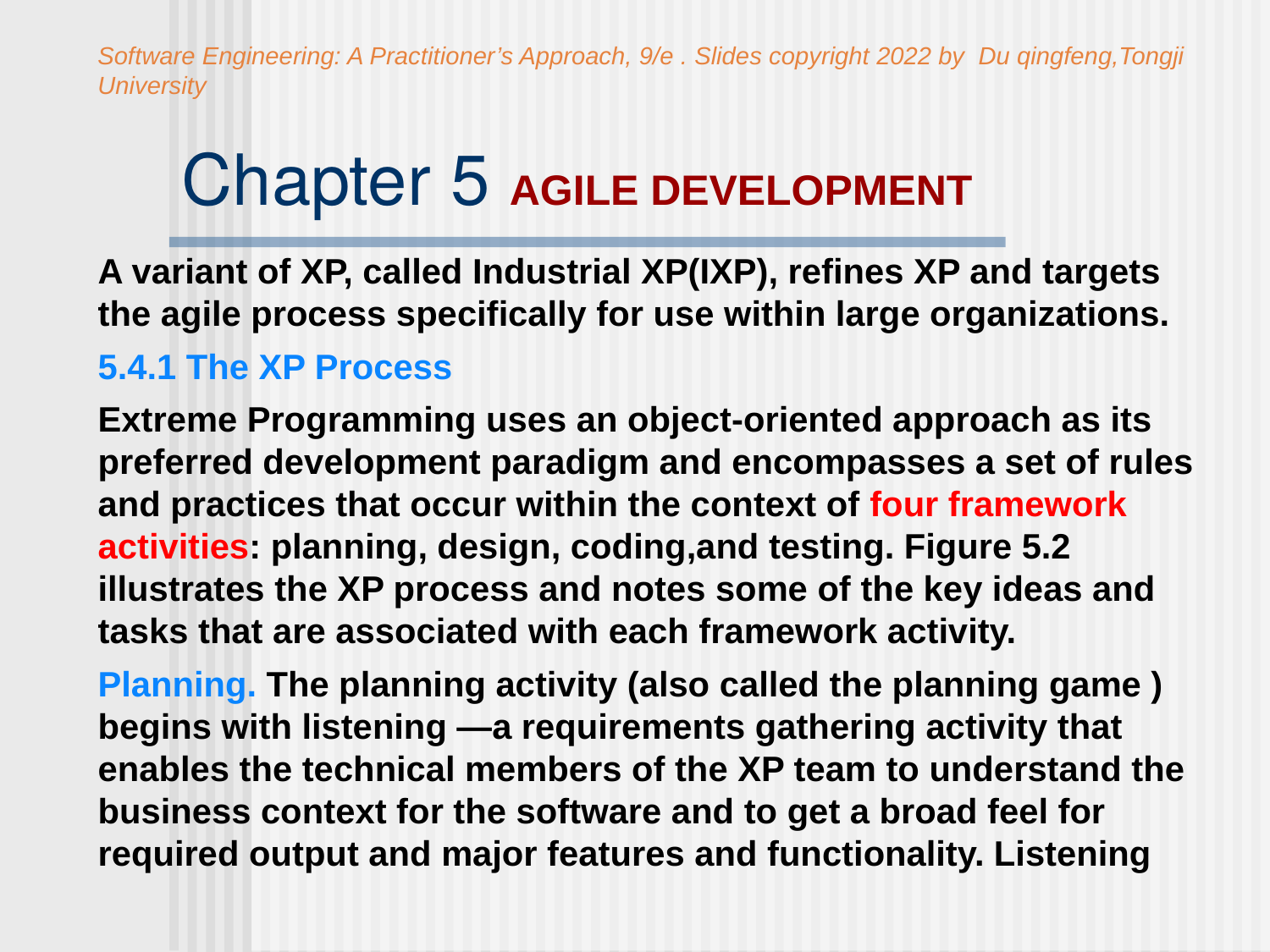

Software Engineering: A Practitioner’s Approach, 9/e . Slides copyright 2022 by  Du qingfeng,Tongji University
# Chapter 5 AGILE DEVELOPMENT
A variant of XP, called Industrial XP(IXP), refines XP and targets the agile process specifically for use within large organizations.
5.4.1 The XP Process
Extreme Programming uses an object-oriented approach as its preferred development paradigm and encompasses a set of rules and practices that occur within the context of four framework activities: planning, design, coding,and testing. Figure 5.2 illustrates the XP process and notes some of the key ideas and tasks that are associated with each framework activity.
Planning. The planning activity (also called the planning game ) begins with listening —a requirements gathering activity that enables the technical members of the XP team to understand the business context for the software and to get a broad feel for required output and major features and functionality. Listening
13